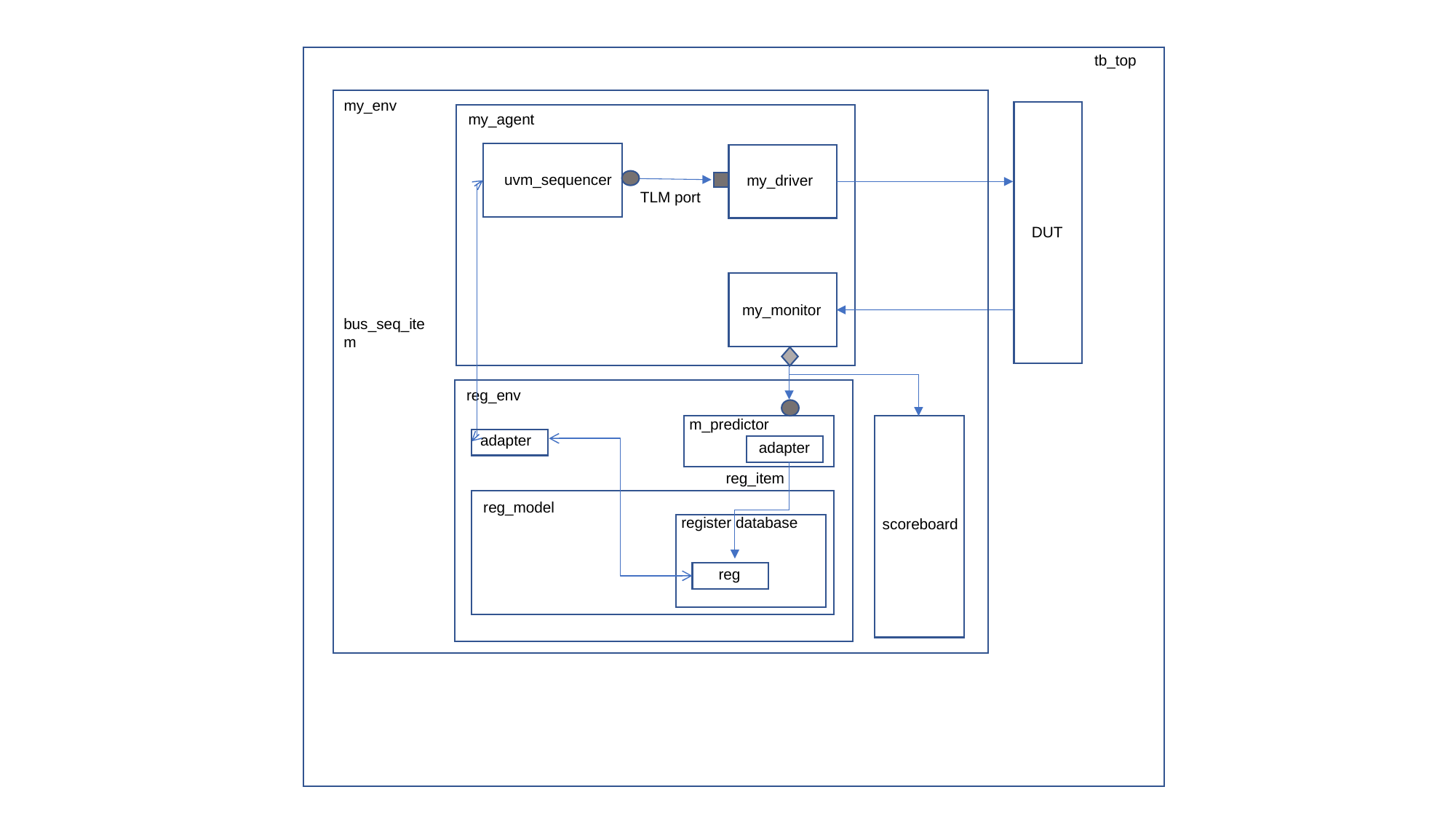

tb_top

my_env

my_agent

uvm_sequencer
my_driver

TLM port
DUT

my_monitor
bus_seq_item

reg_env

m_predictor

adapter

adapter

reg_item

reg_model
register database
scoreboard

reg